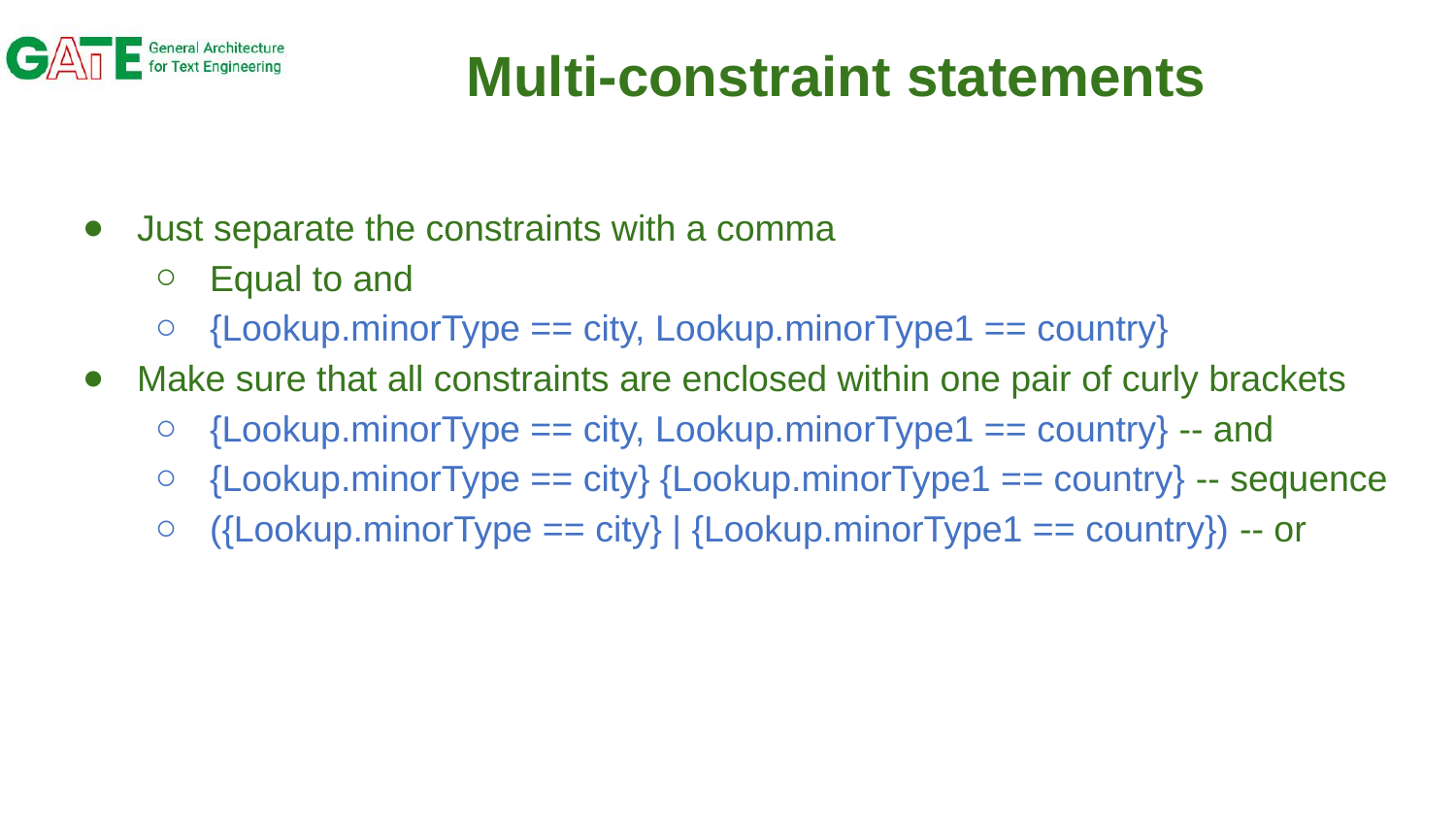

# Multi-constraint statements
Just separate the constraints with a comma
Equal to and
{Lookup.minorType == city, Lookup.minorType1 == country}
Make sure that all constraints are enclosed within one pair of curly brackets
{Lookup.minorType == city, Lookup.minorType1 == country} -- and
{Lookup.minorType == city} {Lookup.minorType1 == country} -- sequence
({Lookup.minorType == city} | {Lookup.minorType1 == country}) -- or